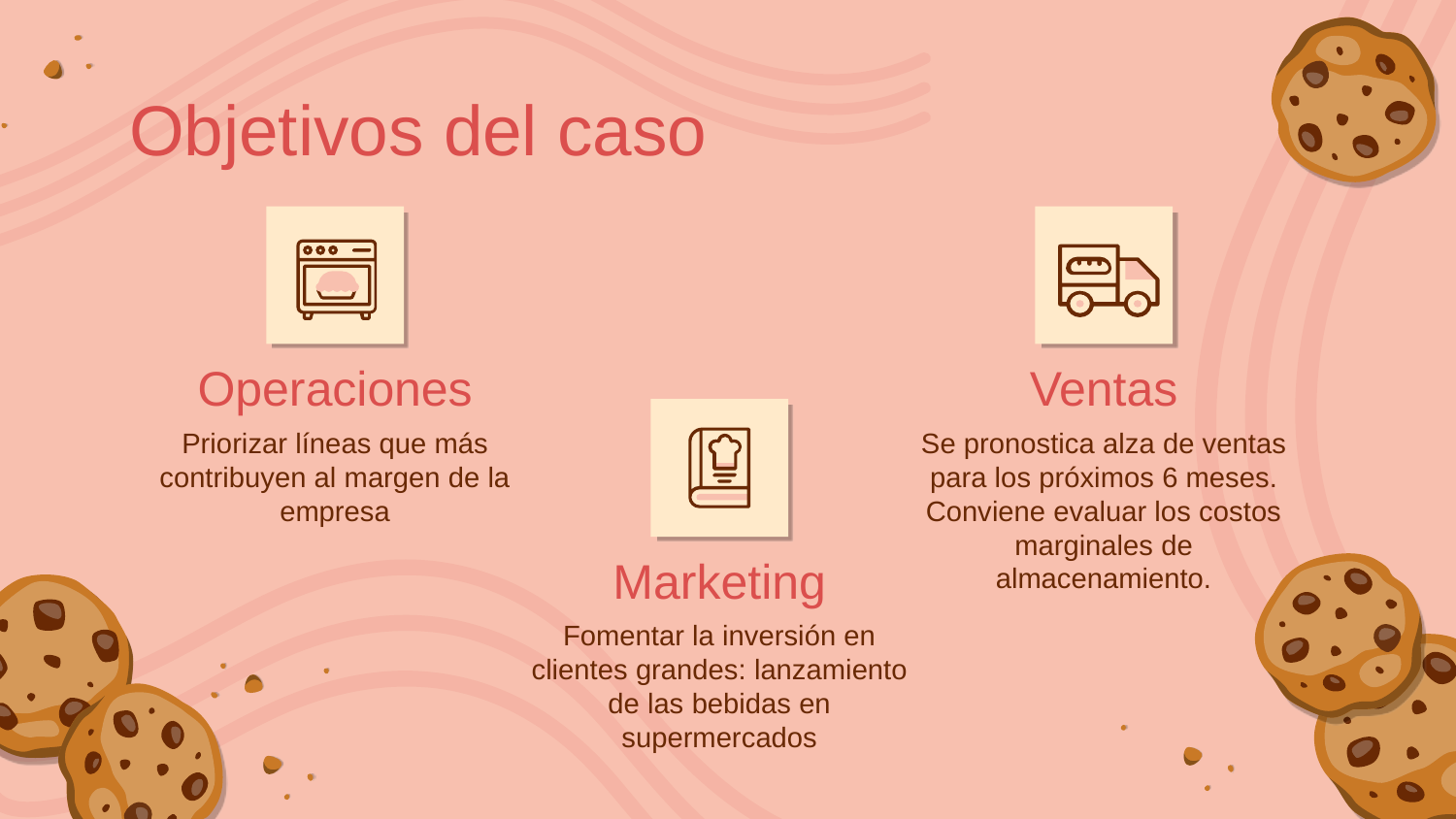

# Objetivos del caso

Operaciones
Ventas

Priorizar líneas que más contribuyen al margen de la empresa
Se pronostica alza de ventas para los próximos 6 meses. Conviene evaluar los costos marginales de almacenamiento.

Marketing
Fomentar la inversión en clientes grandes: lanzamiento de las bebidas en supermercados